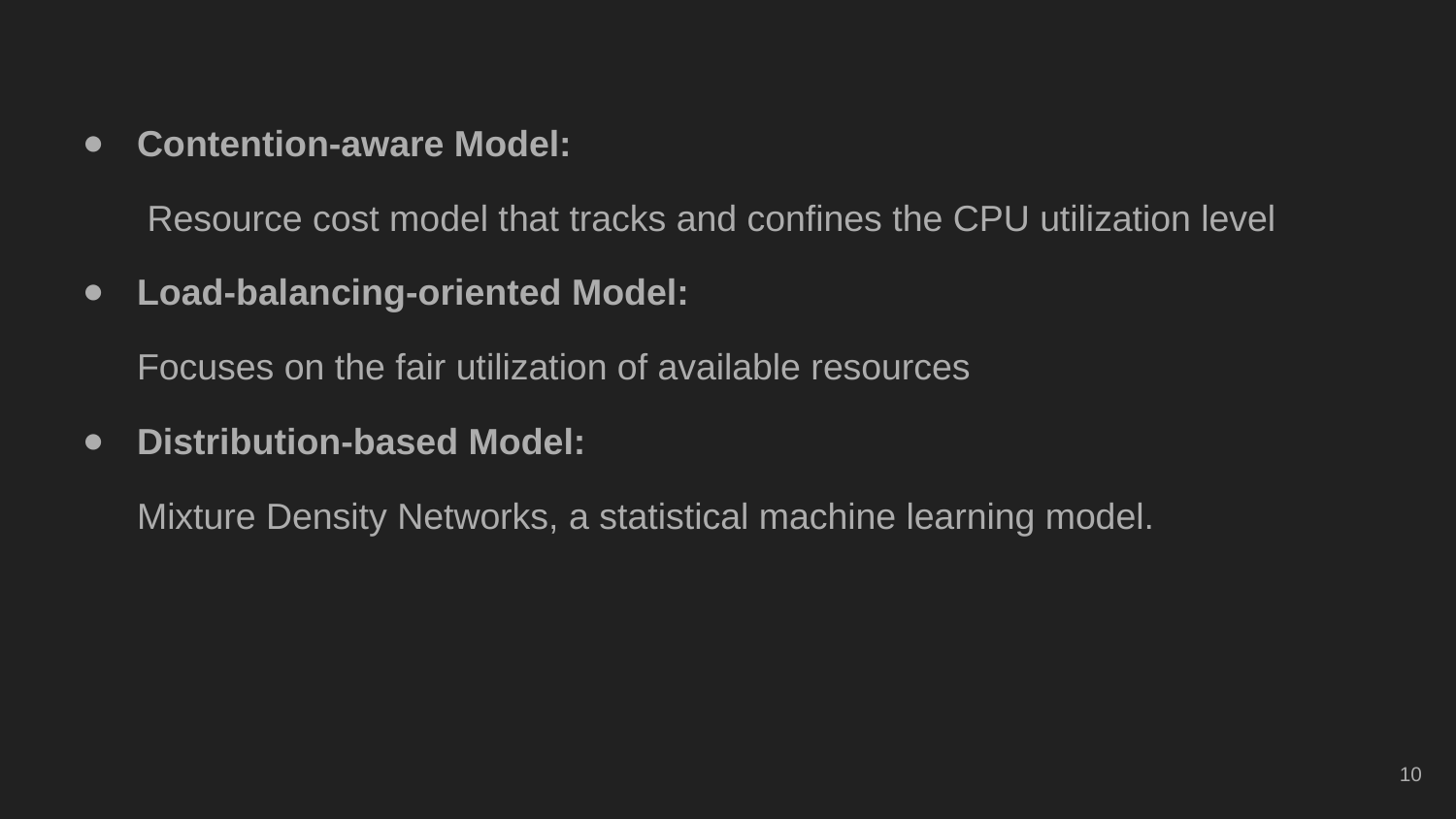

Contention-aware Model:
 Resource cost model that tracks and confines the CPU utilization level
Load-balancing-oriented Model:
Focuses on the fair utilization of available resources
Distribution-based Model:
Mixture Density Networks, a statistical machine learning model.

10